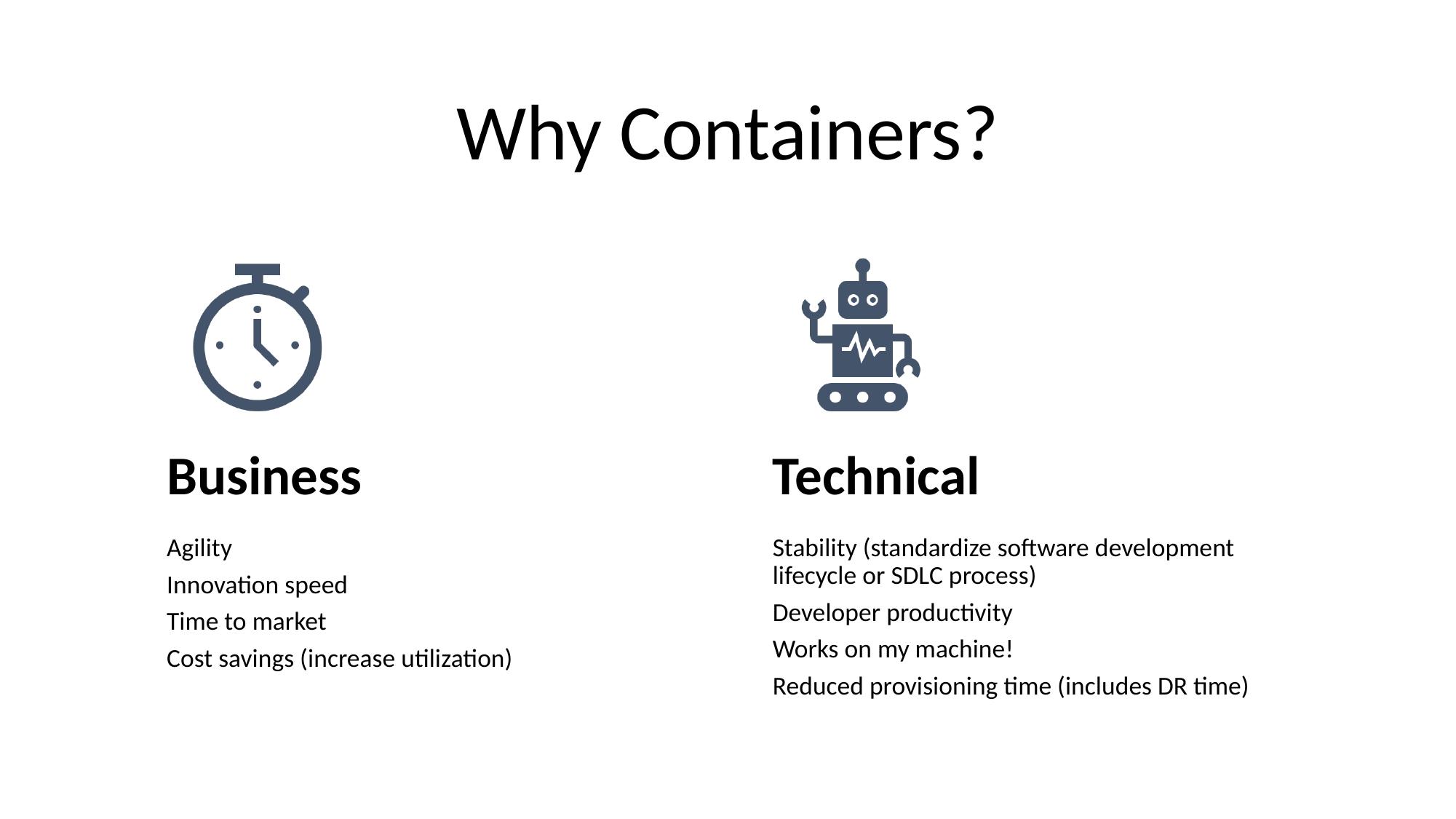

# Why Containers?
Business
Agility
Innovation speed
Time to market
Cost savings (increase utilization)
Technical
Stability (standardize software development lifecycle or SDLC process)
Developer productivity
Works on my machine!
Reduced provisioning time (includes DR time)